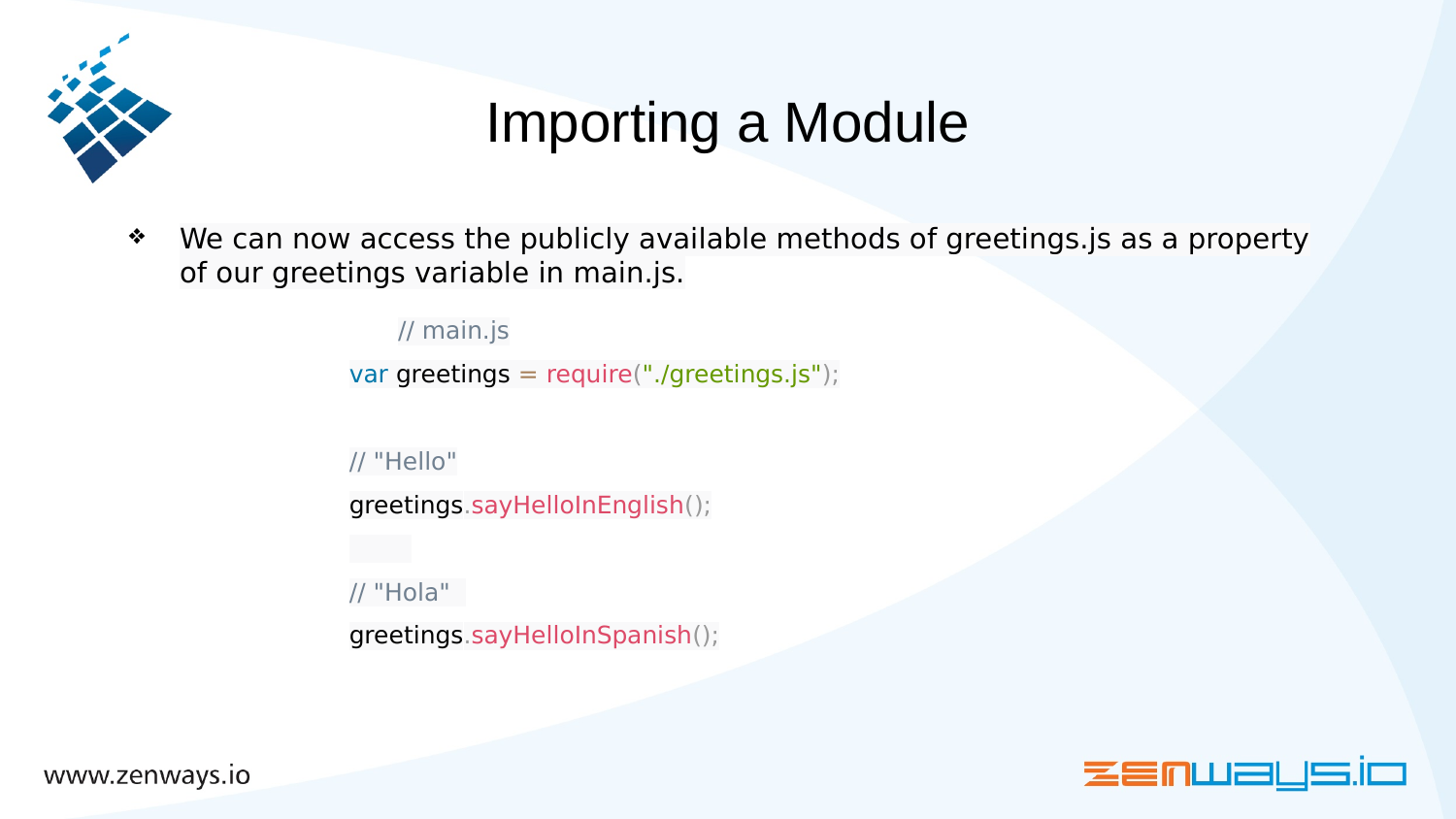

# Importing a Module

We can now access the publicly available methods of greetings.js as a property of our greetings variable in main.js.
// main.js
var greetings = require("./greetings.js");
// "Hello"
greetings.sayHelloInEnglish();
// "Hola"
greetings.sayHelloInSpanish();